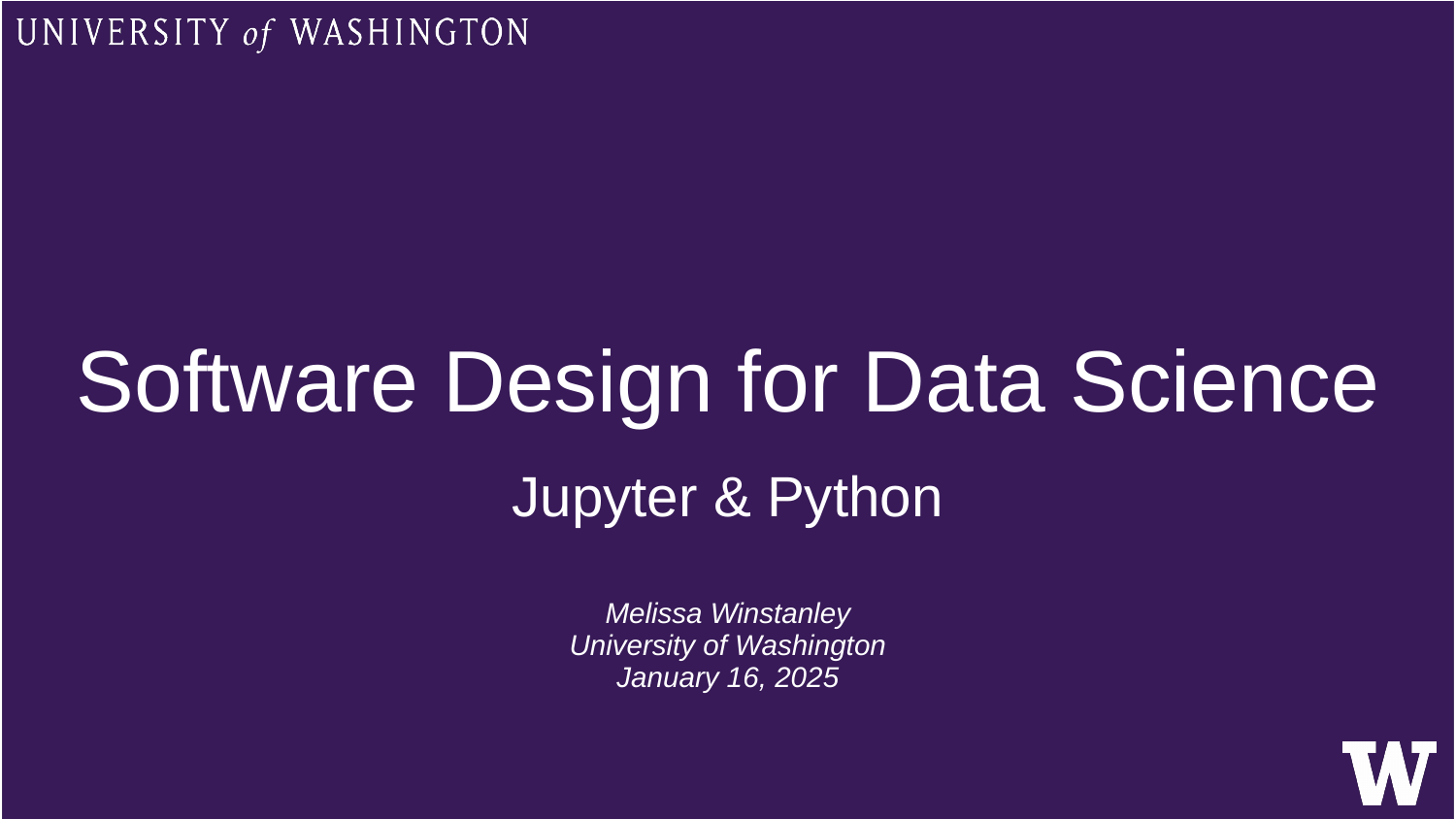

# Software Design for Data Science
Jupyter & Python
Melissa Winstanley
University of Washington
January 16, 2025